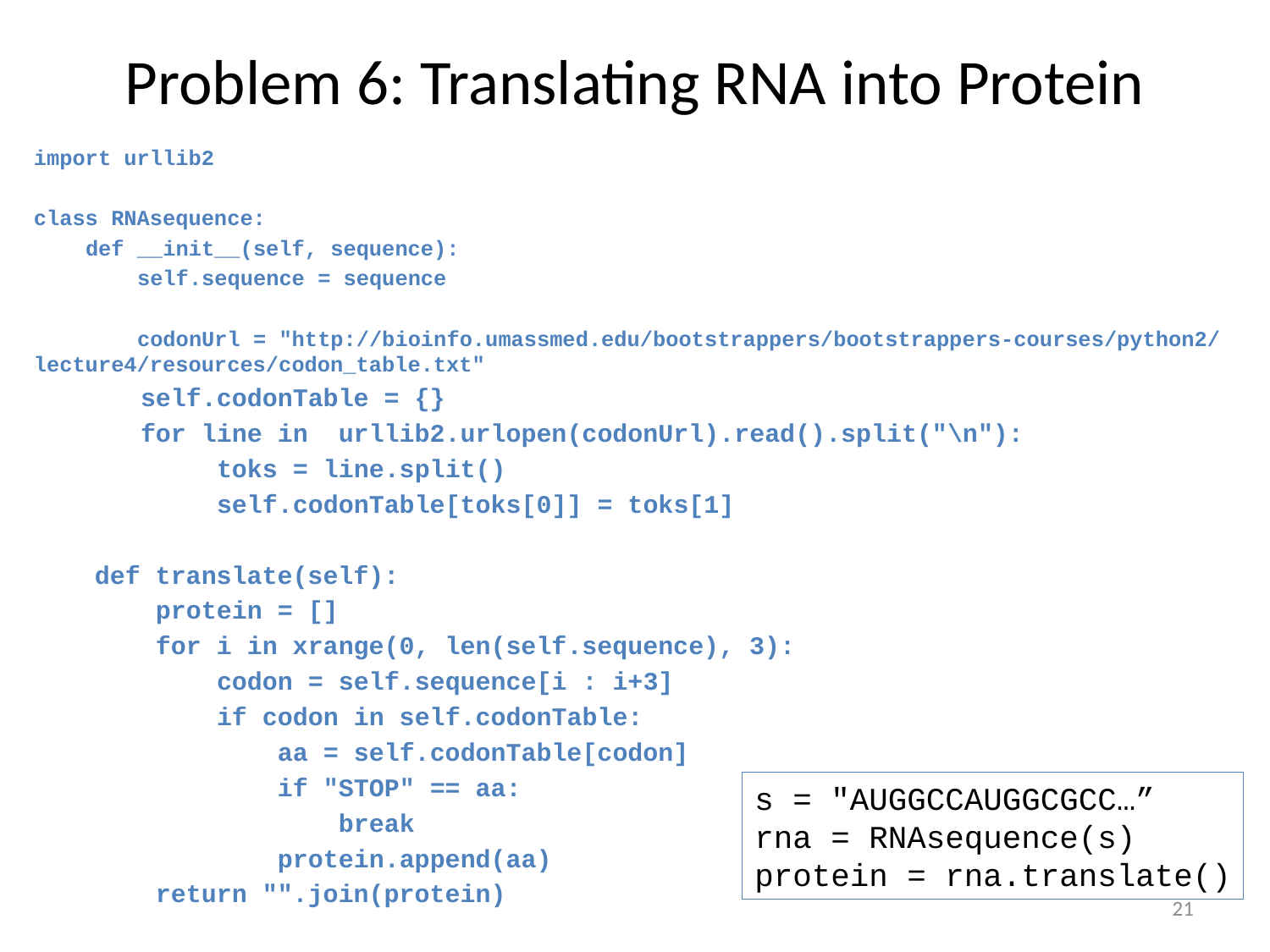

# Problem 6: Translating RNA into Protein
import urllib2

class RNAsequence:
    def __init__(self, sequence):
        self.sequence = sequence

        codonUrl = "http://bioinfo.umassmed.edu/bootstrappers/bootstrappers-courses/python2/lecture4/resources/codon_table.txt"
       self.codonTable = {}
       for line in  urllib2.urlopen(codonUrl).read().split("\n"):
            toks = line.split()
            self.codonTable[toks[0]] = toks[1]

    def translate(self):
        protein = []
        for i in xrange(0, len(self.sequence), 3):
            codon = self.sequence[i : i+3]
            if codon in self.codonTable:
                aa = self.codonTable[codon]
                if "STOP" == aa:
                    break
                protein.append(aa)
        return "".join(protein)

s = "AUGGCCAUGGCGCC…”
rna = RNAsequence(s)
protein = rna.translate()
21